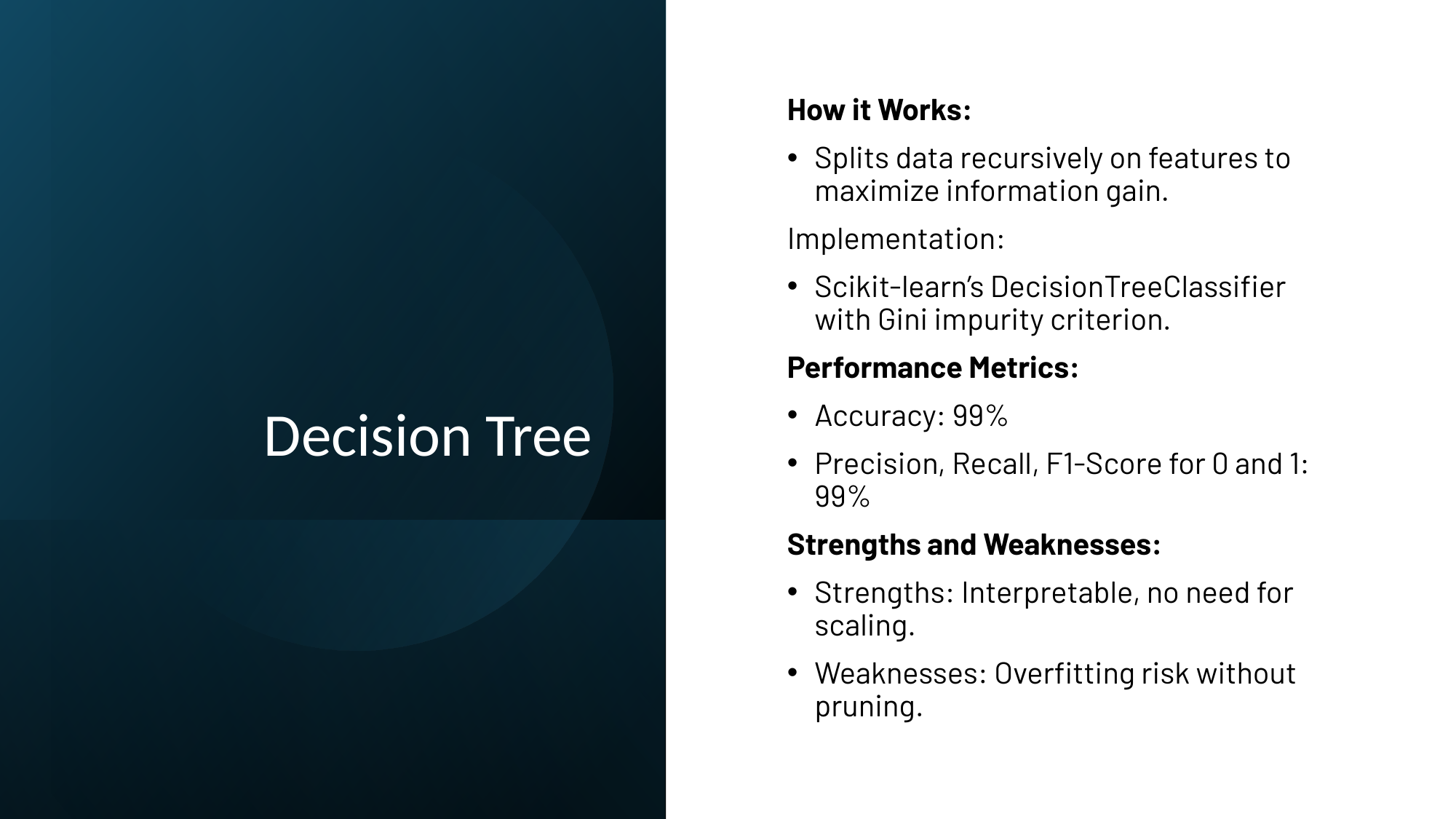

# Decision Tree

How it Works:
Splits data recursively on features to maximize information gain.
Implementation:
Scikit-learn’s DecisionTreeClassifier with Gini impurity criterion.
Performance Metrics:
Accuracy: 99%
Precision, Recall, F1-Score for 0 and 1: 99%
Strengths and Weaknesses:
Strengths: Interpretable, no need for scaling.
Weaknesses: Overfitting risk without pruning.